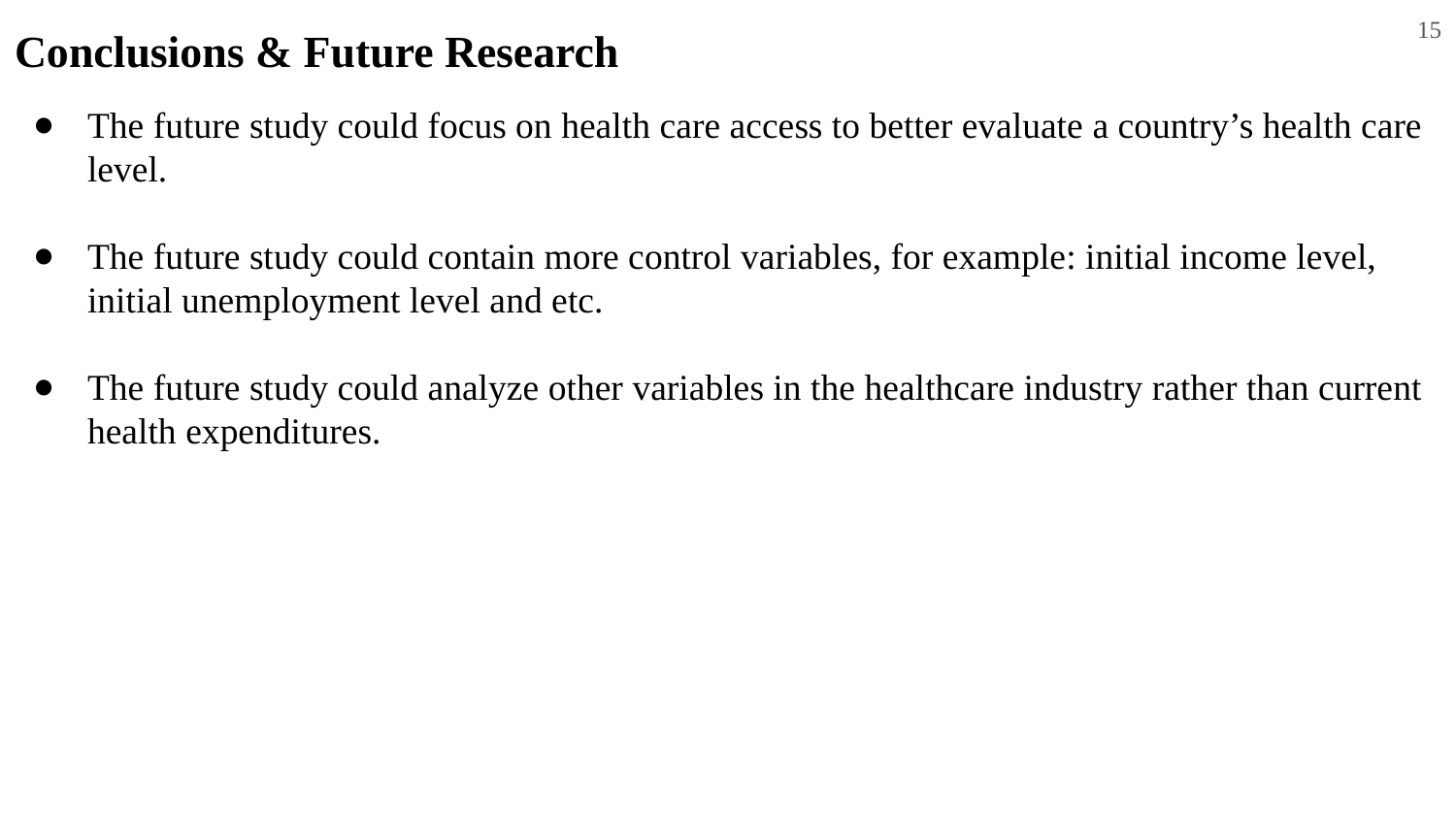

Conclusions & Future Research

15
The future study could focus on health care access to better evaluate a country’s health care level.

The future study could contain more control variables, for example: initial income level, initial unemployment level and etc.

The future study could analyze other variables in the healthcare industry rather than current health expenditures.